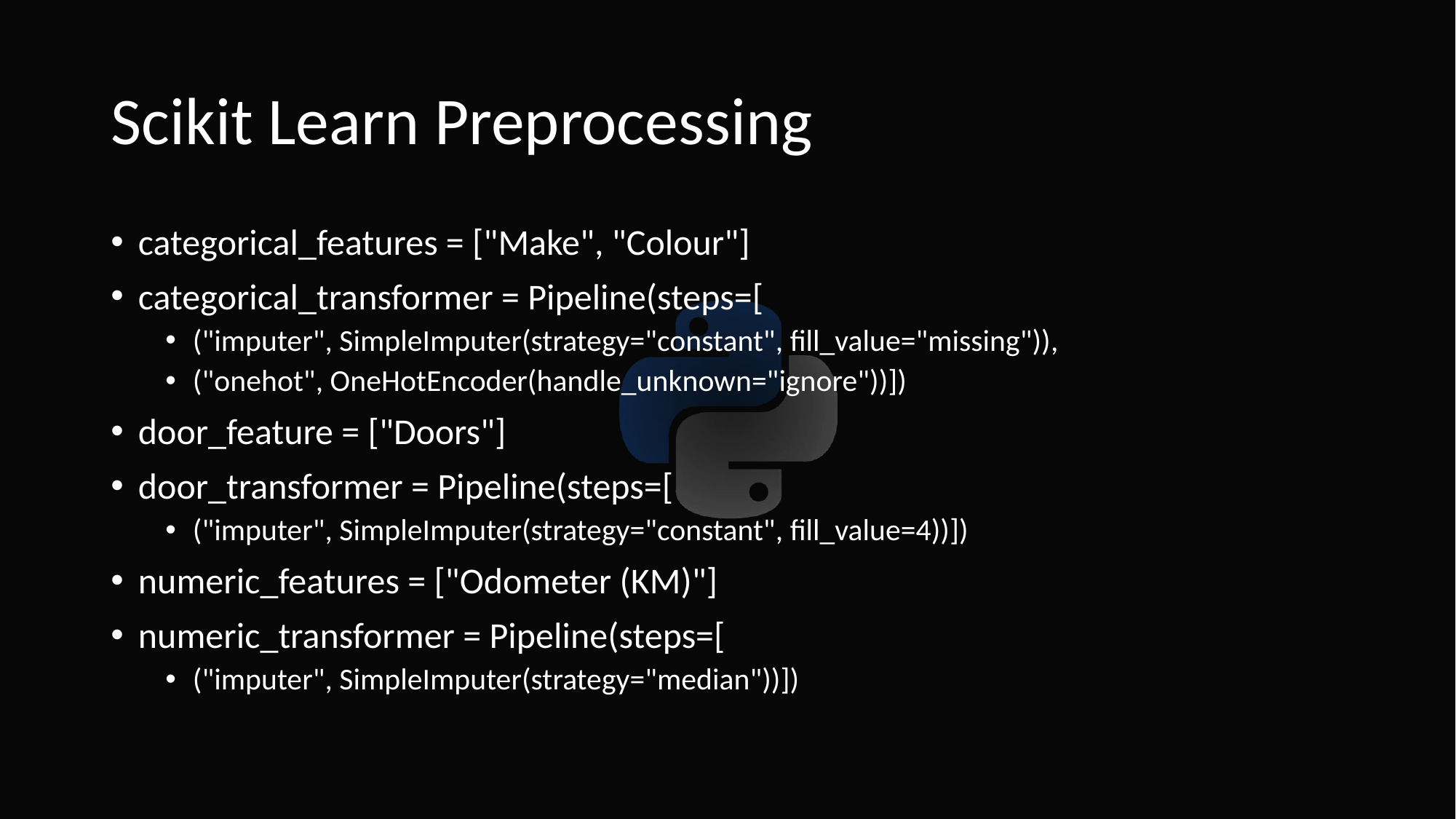

# Scikit Learn Preprocessing
categorical_features = ["Make", "Colour"]
categorical_transformer = Pipeline(steps=[
("imputer", SimpleImputer(strategy="constant", fill_value="missing")),
("onehot", OneHotEncoder(handle_unknown="ignore"))])
door_feature = ["Doors"]
door_transformer = Pipeline(steps=[
("imputer", SimpleImputer(strategy="constant", fill_value=4))])
numeric_features = ["Odometer (KM)"]
numeric_transformer = Pipeline(steps=[
("imputer", SimpleImputer(strategy="median"))])